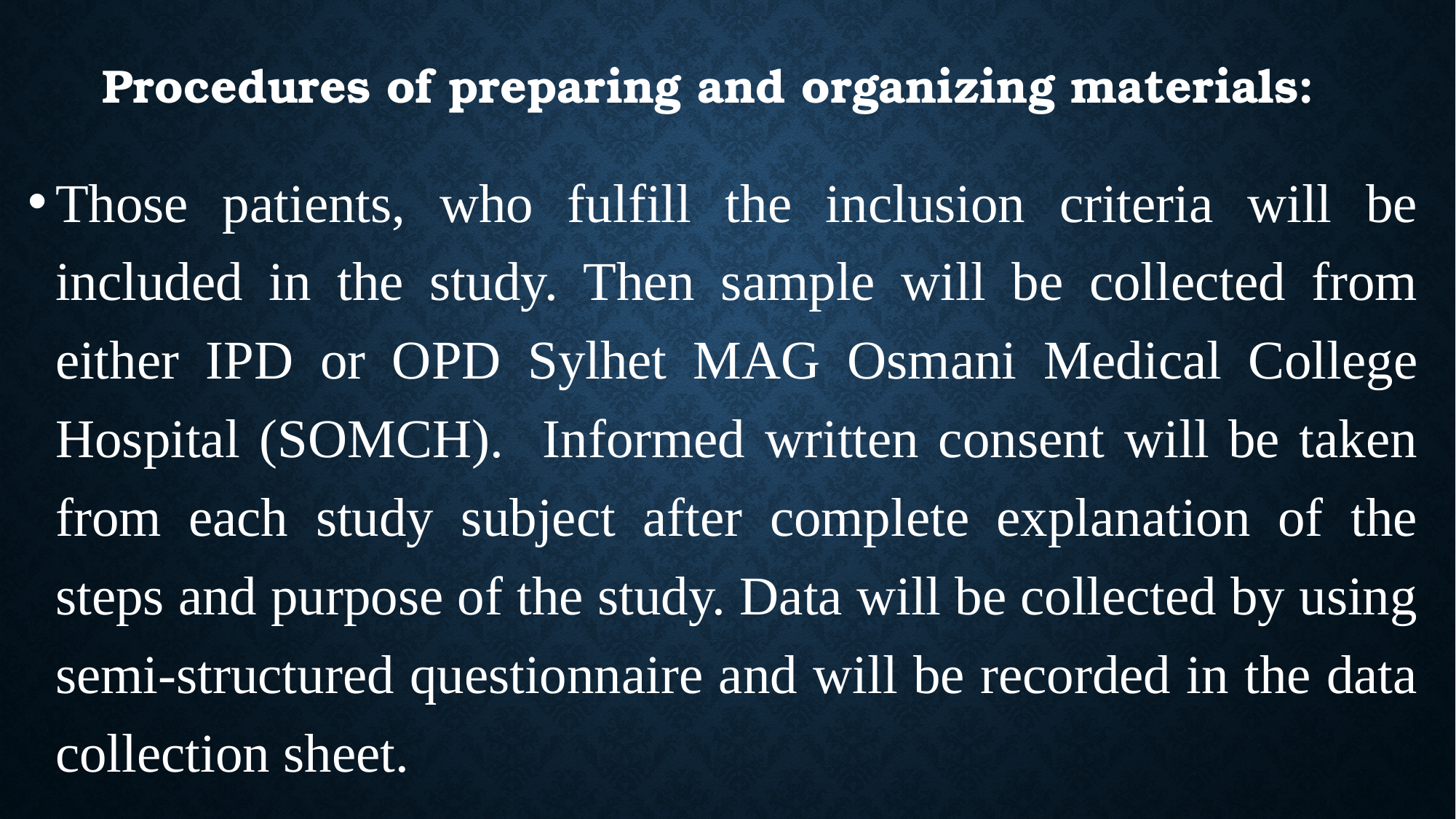

# Procedures of preparing and organizing materials:
Those patients, who fulfill the inclusion criteria will be included in the study. Then sample will be collected from either IPD or OPD Sylhet MAG Osmani Medical College Hospital (SOMCH).  Informed written consent will be taken from each study subject after complete explanation of the steps and purpose of the study. Data will be collected by using semi-structured questionnaire and will be recorded in the data collection sheet.